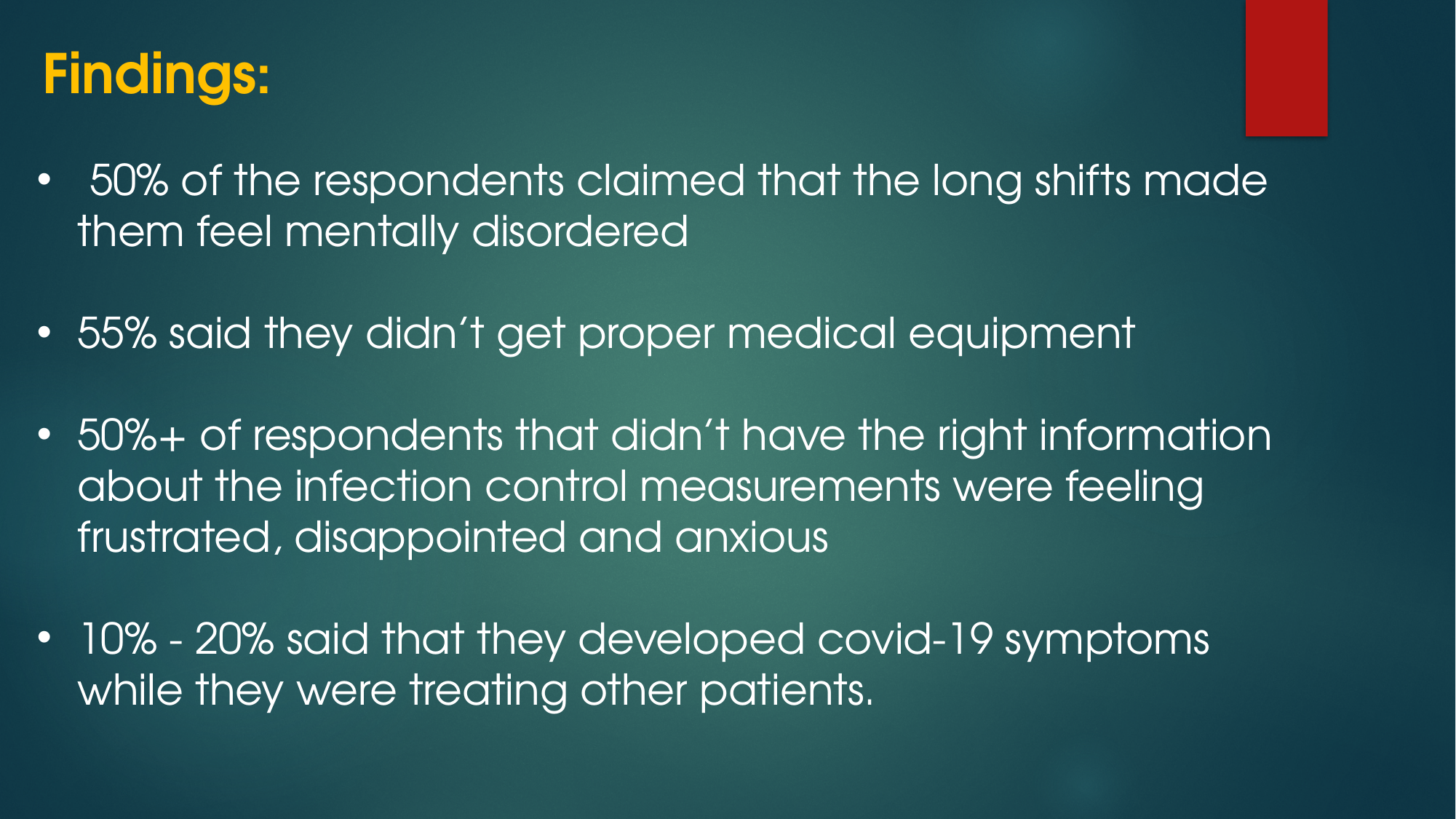

Findings:
 50% of the respondents claimed that the long shifts made them feel mentally disordered

55% said they didn’t get proper medical equipment

50%+ of respondents that didn’t have the right information about the infection control measurements were feeling frustrated, disappointed and anxious

10% - 20% said that they developed covid-19 symptoms while they were treating other patients.